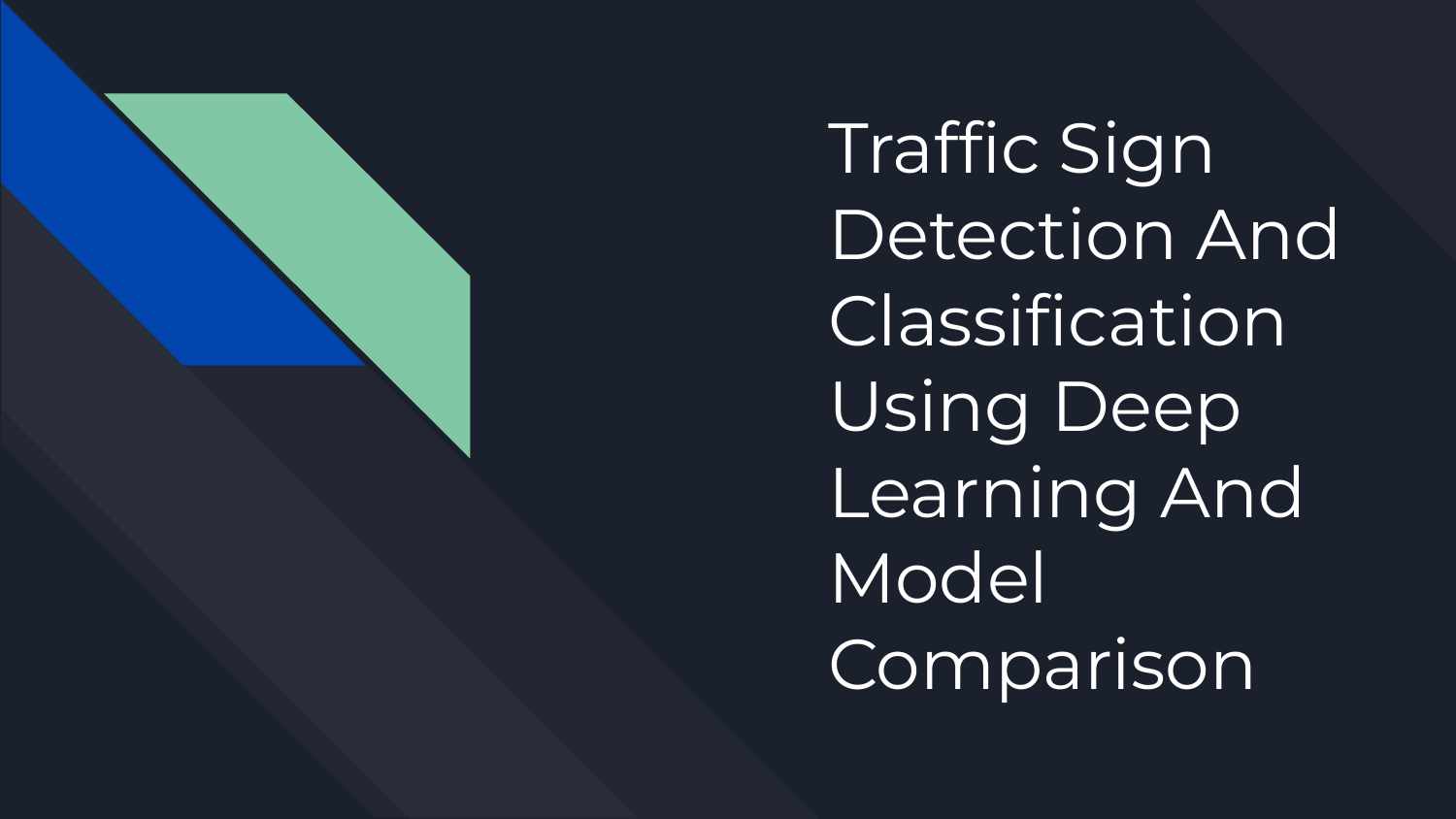

# Traffic Sign Detection And Classification Using Deep Learning And Model Comparison